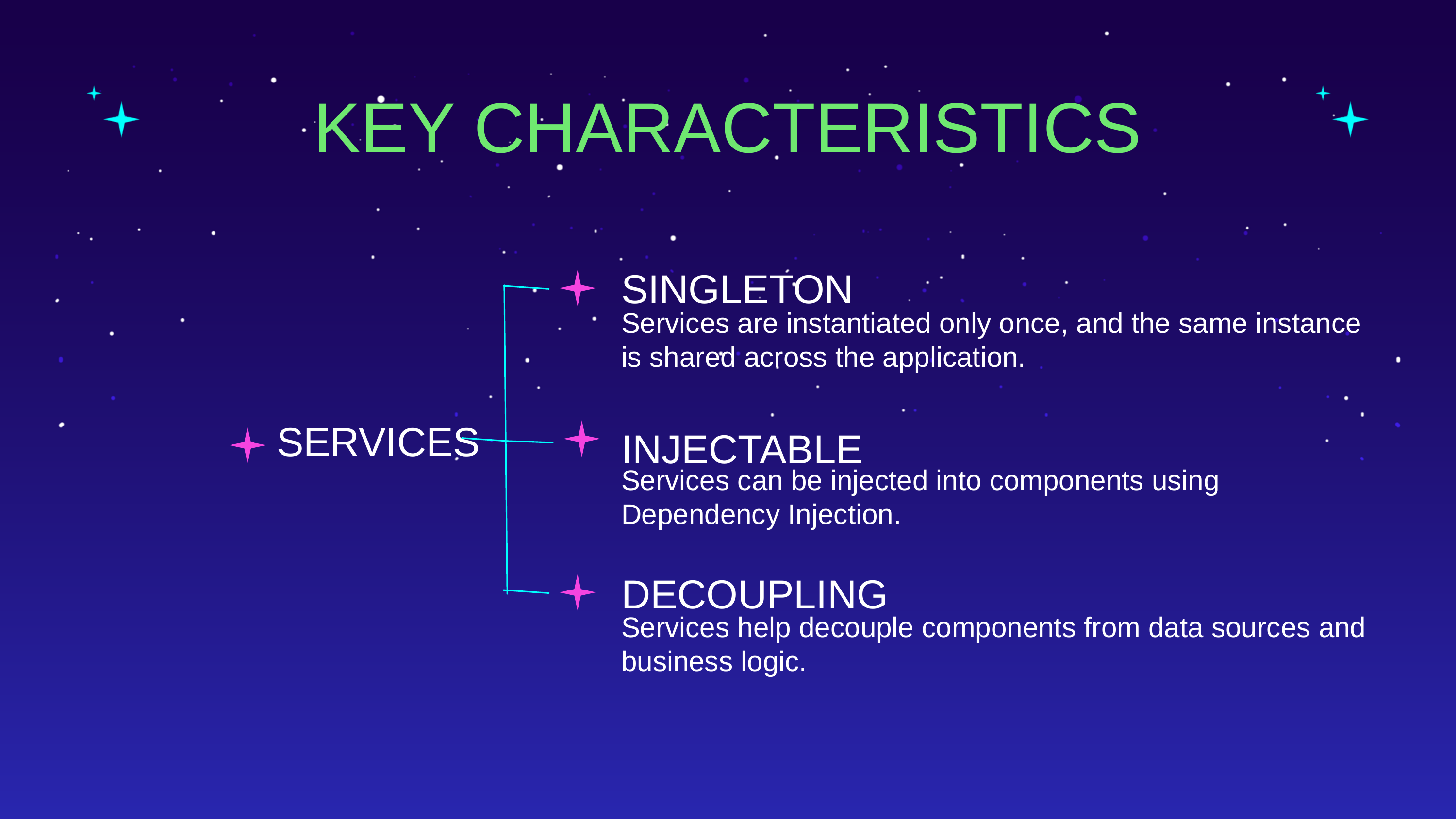

KEY CHARACTERISTICS

SINGLETON

Services are instantiated only once, and the same instance is shared across the application.
SERVICES

INJECTABLE

Services can be injected into components using Dependency Injection.
DECOUPLING

Services help decouple components from data sources and business logic.